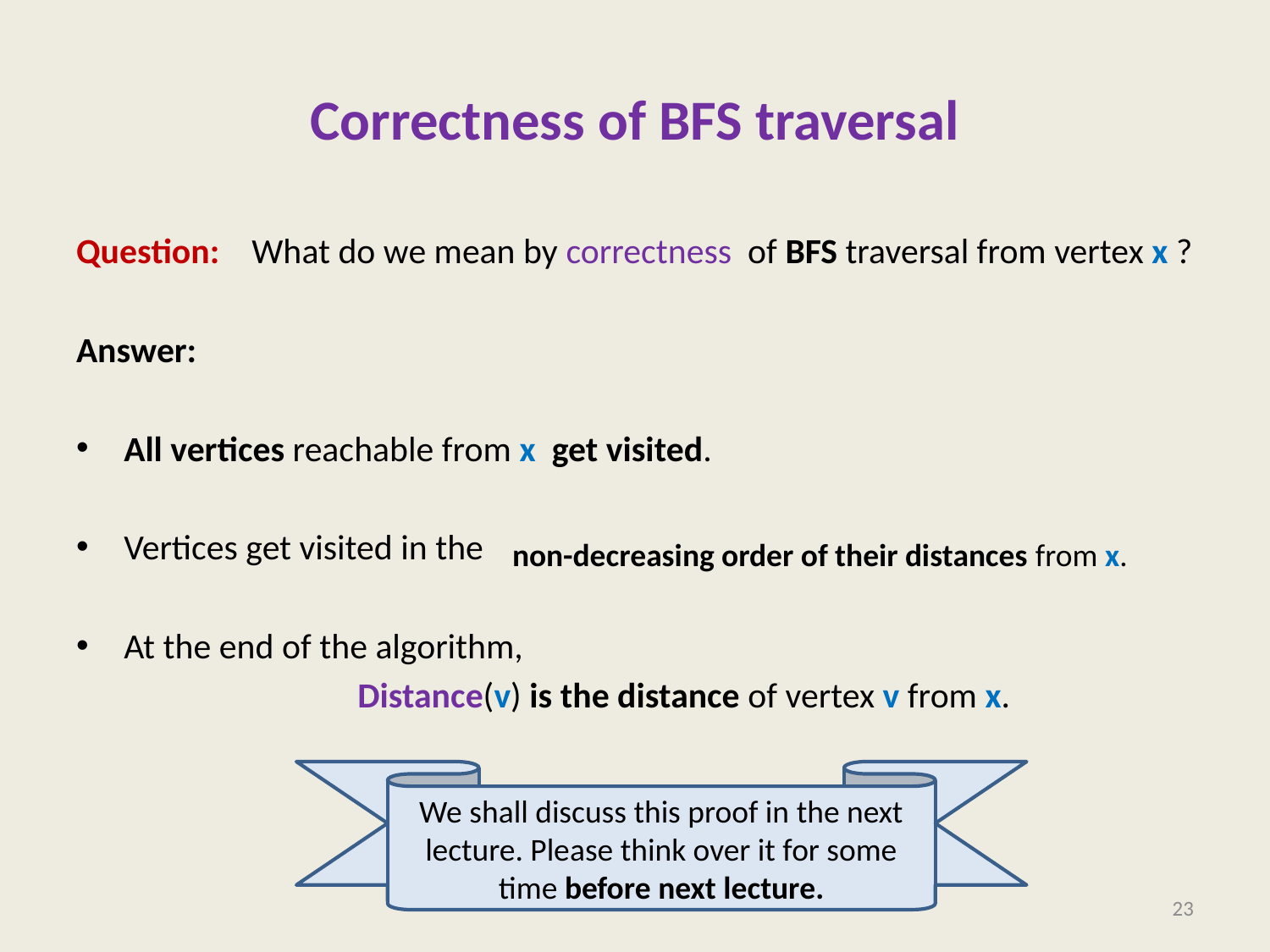

# Correctness of BFS traversal
Question:    What do we mean by correctness  of BFS traversal from vertex x ?

Answer:

All vertices reachable from x  get visited.

Vertices get visited in the

At the end of the algorithm,
                                   Distance(v) is the distance of vertex v from x.

non-decreasing order of their distances from x.
We shall discuss this proof in the next lecture. Please think over it for some time before next lecture.
23